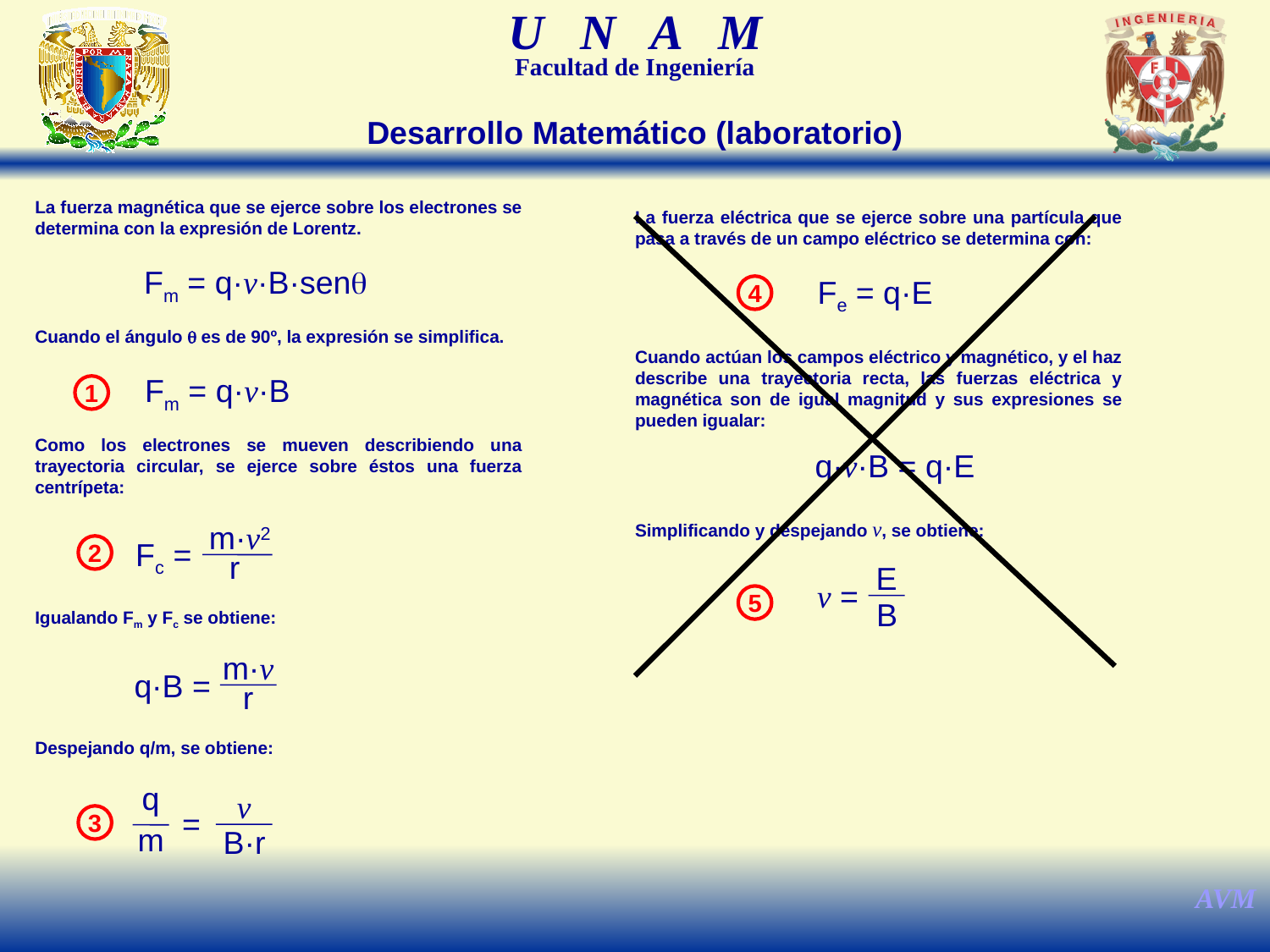

Desarrollo Matemático (laboratorio)
La fuerza magnética que se ejerce sobre los electrones se determina con la expresión de Lorentz.
La fuerza eléctrica que se ejerce sobre una partícula que pasa a través de un campo eléctrico se determina con:

Fm = q·v·B·senθ
Fe = q·E
4
Cuando el ángulo θ es de 90º, la expresión se simplifica.
Cuando actúan los campos eléctrico y magnético, y el haz describe una trayectoria recta, las fuerzas eléctrica y magnética son de igual magnitud y sus expresiones se pueden igualar:
Fm = q·v·B
1
Como los electrones se mueven describiendo una trayectoria circular, se ejerce sobre éstos una fuerza centrípeta:
q·v·B = q·E
m·v2
r

Fc =
Simplificando y despejando v, se obtiene:
2
E
v =
B

5
Igualando Fm y Fc se obtiene:
m·v
q·B =
r

Despejando q/m, se obtiene:
q
v
=
m
B·r

3